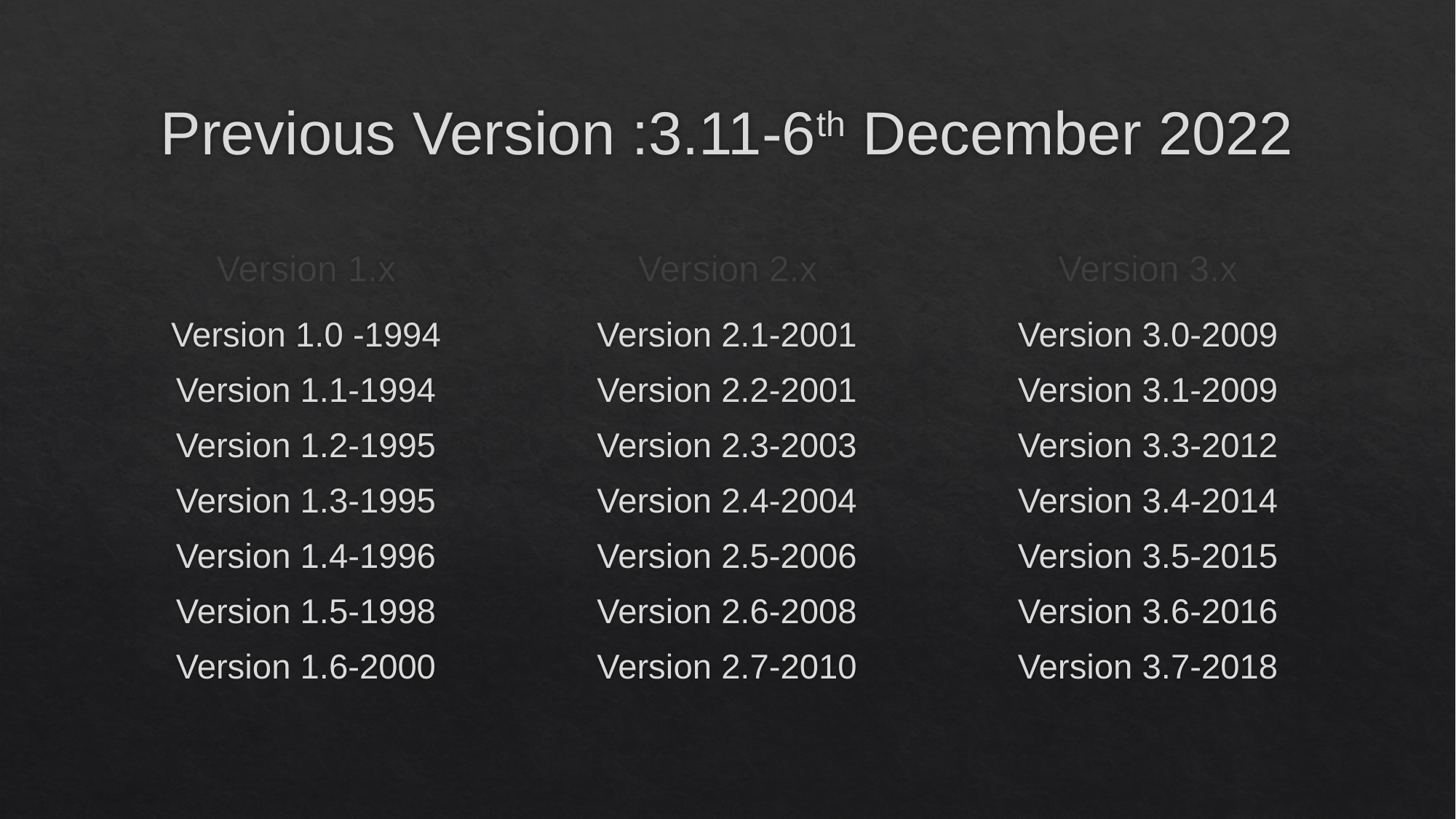

# Previous Version :3.11-6th December 2022
Version 1.x
Version 2.x
Version 3.x
Version 1.0 -1994
Version 1.1-1994
Version 1.2-1995
Version 1.3-1995
Version 1.4-1996
Version 1.5-1998
Version 1.6-2000

Version 2.1-2001
Version 2.2-2001
Version 2.3-2003
Version 2.4-2004
Version 2.5-2006
Version 2.6-2008
Version 2.7-2010

Version 3.0-2009
Version 3.1-2009
Version 3.3-2012
Version 3.4-2014
Version 3.5-2015
Version 3.6-2016
Version 3.7-2018